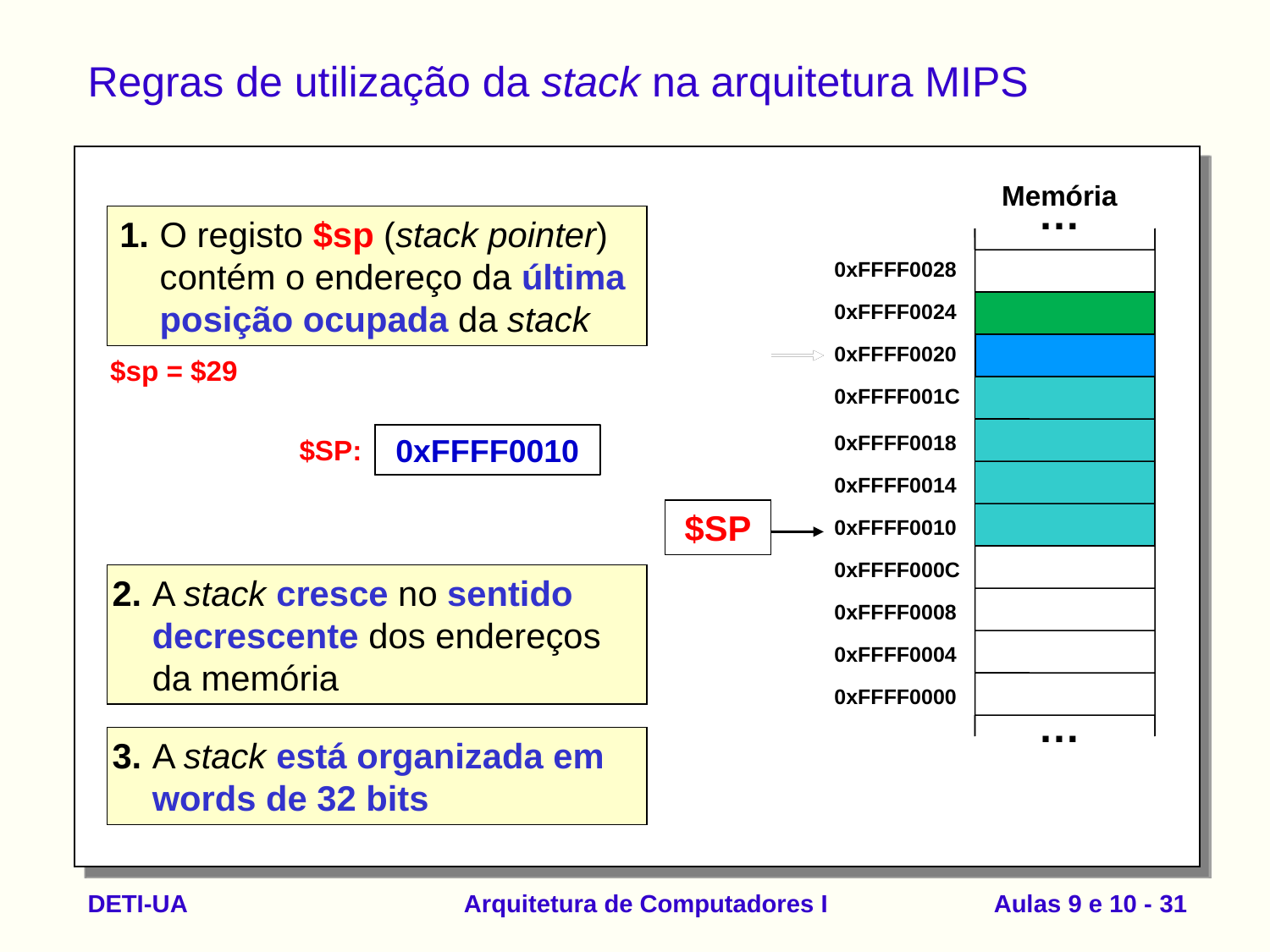

# Regras de utilização da stack na arquitetura MIPS
Memória
…

0xFFFF0028

0xFFFF0024

0xFFFF0020

0xFFFF001C

0xFFFF0018

0xFFFF0014

0xFFFF0010

0xFFFF000C

0xFFFF0008

0xFFFF0004

0xFFFF0000
…

1.	O registo $sp (stack pointer) contém o endereço da última posição ocupada da stack
$SP

$SP

$SP

$sp = $29

0xFFFF0020
0xFFFF0010
$SP:
2.	A stack cresce no sentido decrescente dos endereços da memória
3.	A stack está organizada em words de 32 bits
DETI-UA
Arquitetura de Computadores I
Aulas 9 e 10 - 31